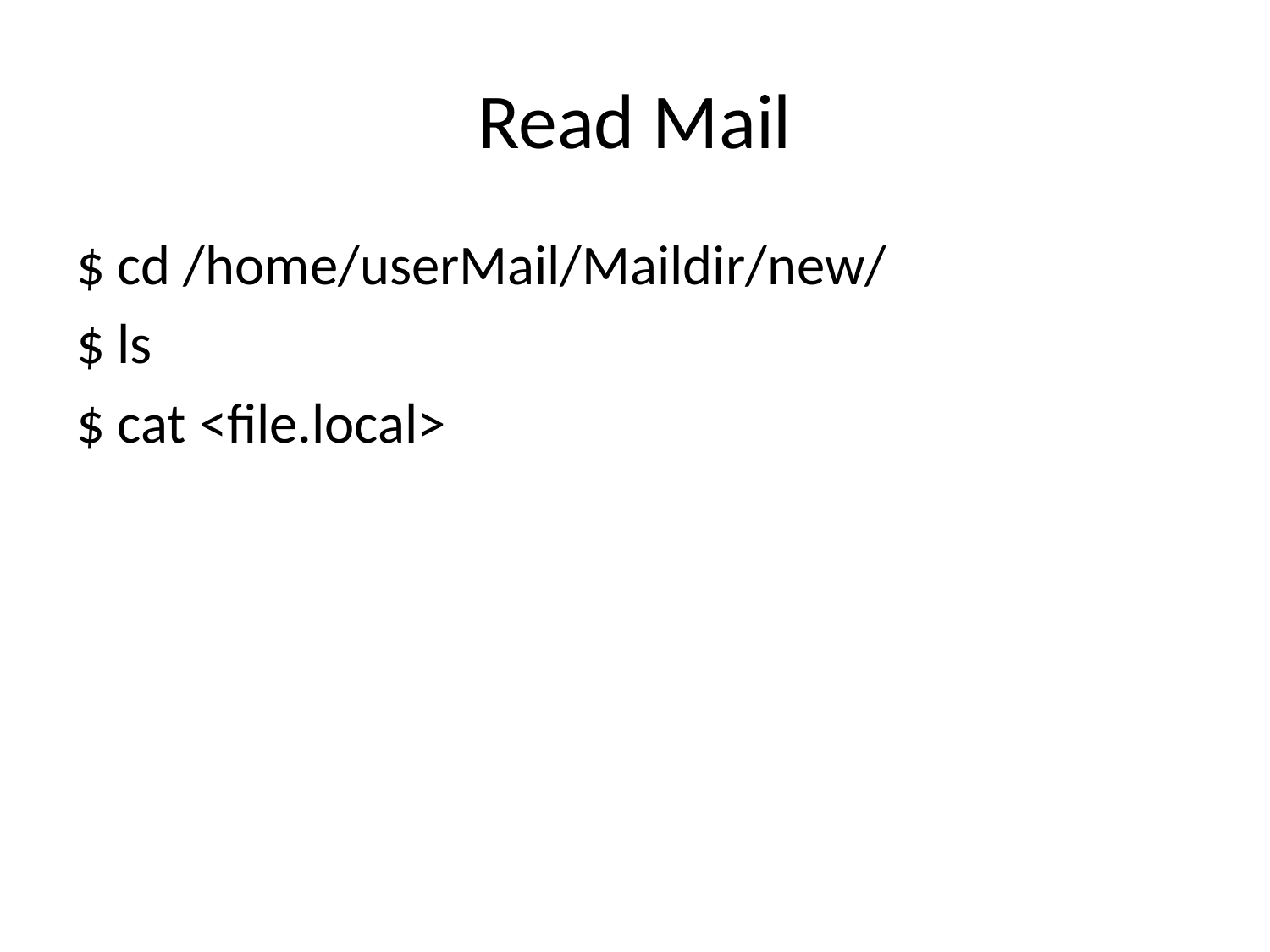

# Read Mail
$ cd /home/userMail/Maildir/new/
$ ls
$ cat <file.local>